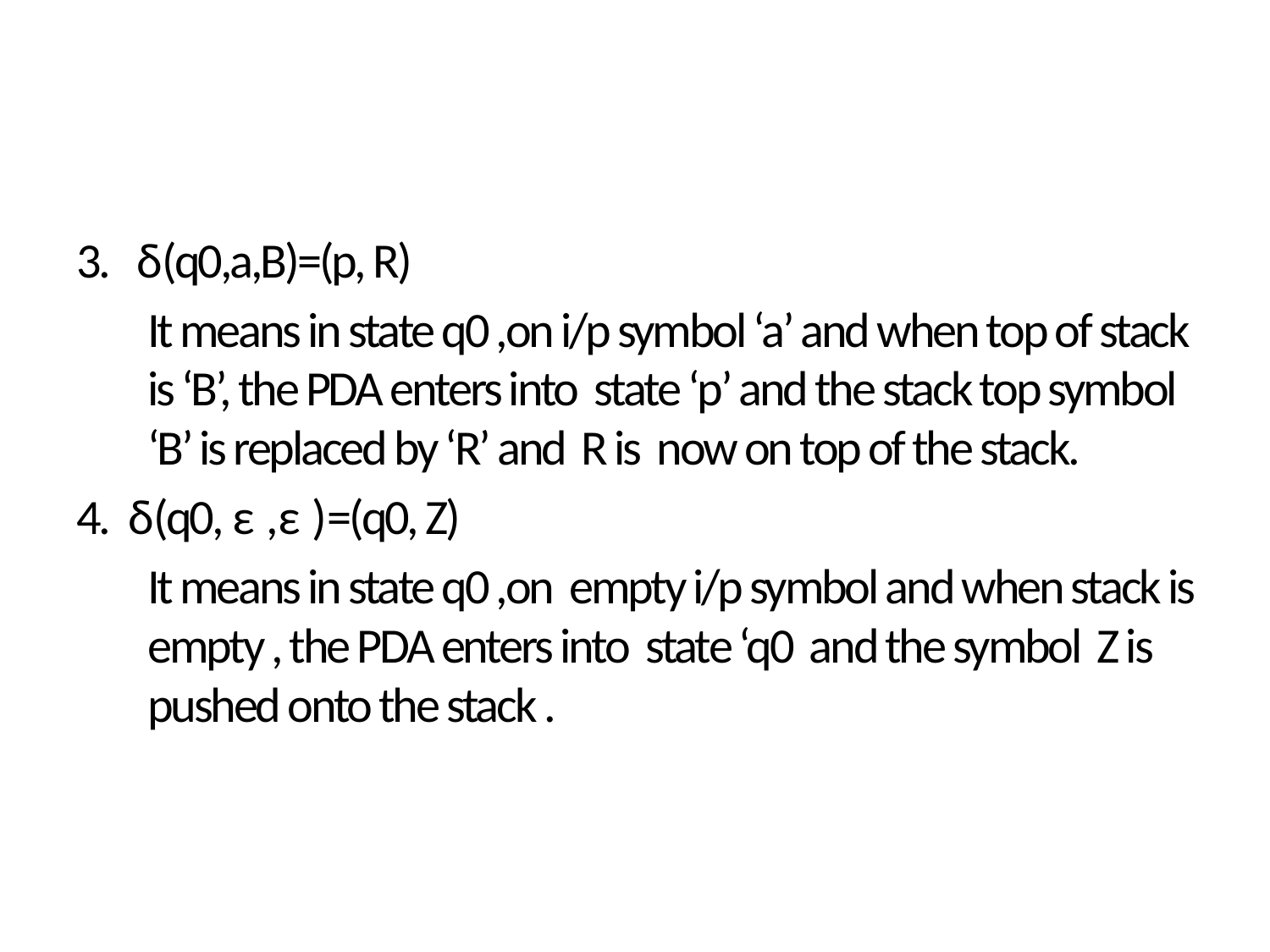

#
3.   δ(q0,a,B)=(p, R)
        It means in state q0 ,on i/p symbol ‘a’ and when top of stack is ‘B’, the PDA enters into  state ‘p’ and the stack top symbol ‘B’ is replaced by ‘R’ and  R is  now on top of the stack.
4.  δ(q0, ε ,ε )=(q0, Z)
        It means in state q0 ,on  empty i/p symbol and when stack is empty , the PDA enters into  state ‘q0  and the symbol  Z is pushed onto the stack .